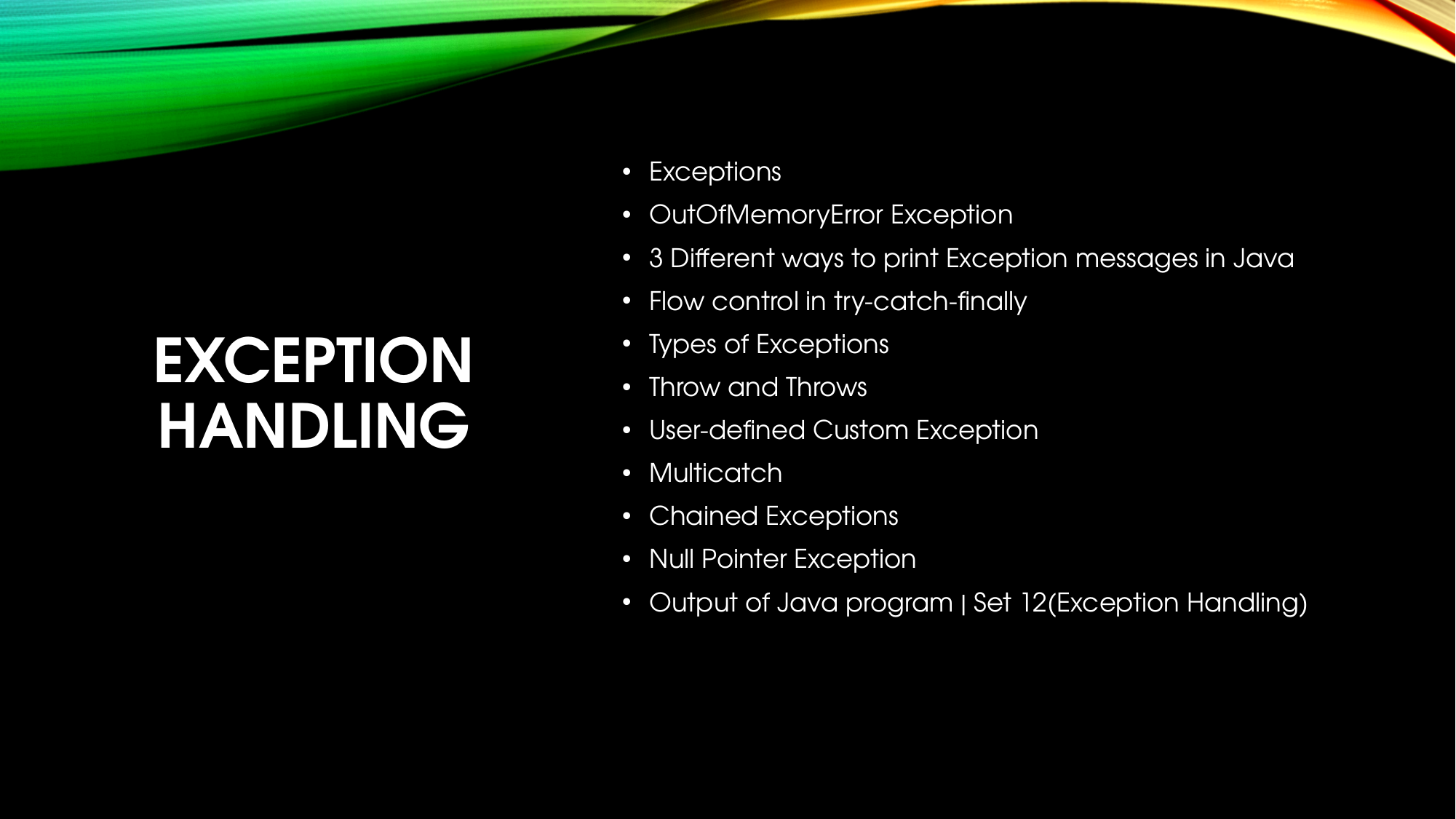

Exceptions
OutOfMemoryError Exception
3 Different ways to print Exception messages in Java
Flow control in try-catch-finally
Types of Exceptions
Throw and Throws
User-defined Custom Exception
Multicatch
Chained Exceptions
Null Pointer Exception
Output of Java program | Set 12(Exception Handling)

# Exception Handling